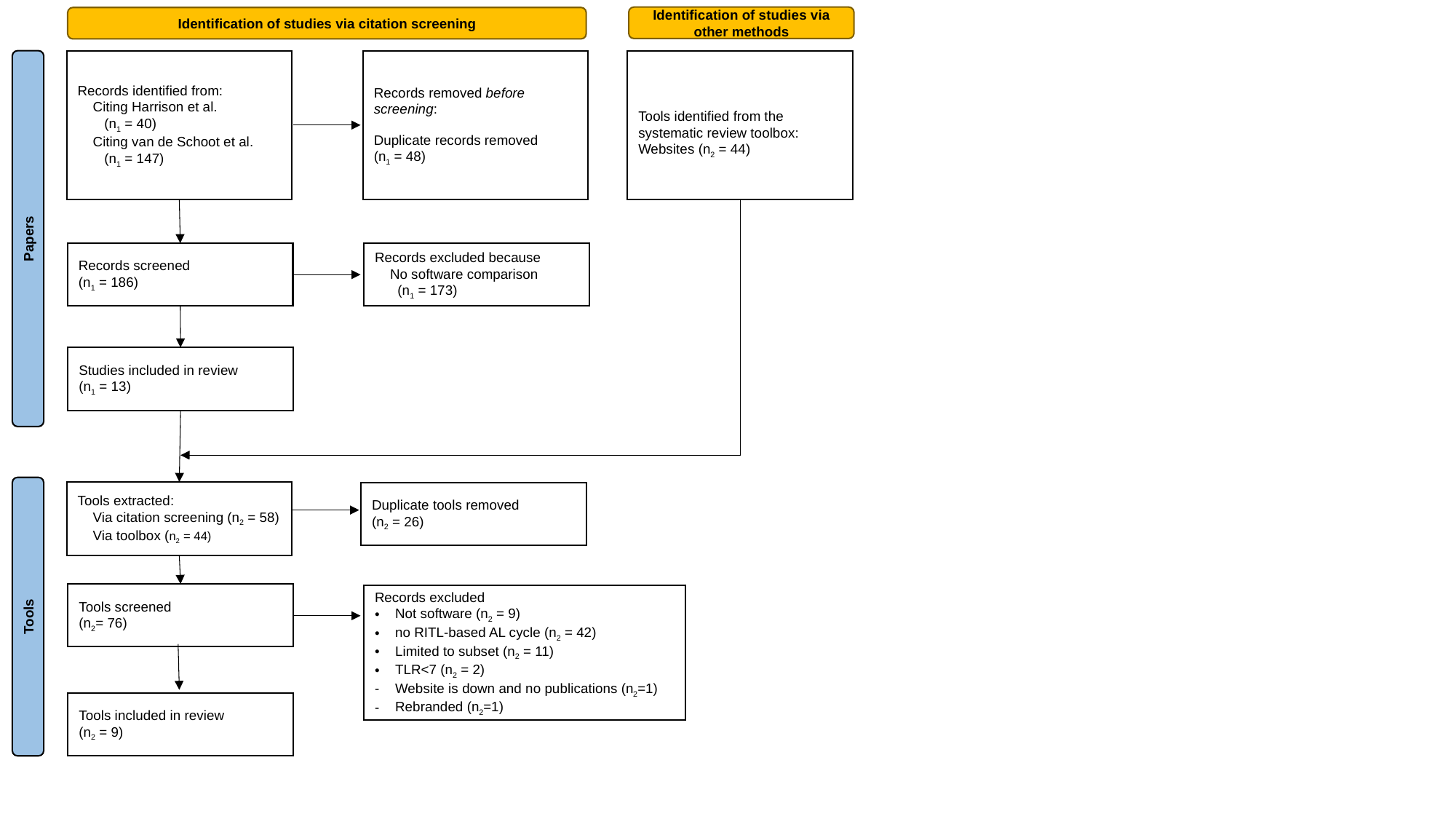

Identification of studies via other methods
Identification of studies via citation screening
Records identified from:
    Citing Harrison et al.
       (n1 = 40)
    Citing van de Schoot et al.
       (n1 = 147)
Records removed before screening:

Duplicate records removed
(n1 = 48)

Tools identified from the systematic review toolbox:
Websites (n2 = 44)
Papers
Records screened
(n1 = 186)
Records excluded because
    No software comparison
      (n1 = 173)
Studies included in review
(n1 = 13)
Tools extracted:
    Via citation screening (n2 = 58)
    Via toolbox (n2 = 44)
Duplicate tools removed
(n2 = 26)
Tools screened
(n2= 76)
Records excluded
Not software (n2 = 9)
no RITL-based AL cycle (n2 = 42)
Limited to subset (n2 = 11)
TLR<7 (n2 = 2)
Website is down and no publications (n2=1)
Rebranded (n2=1)
Tools
Tools included in review
(n2 = 9)